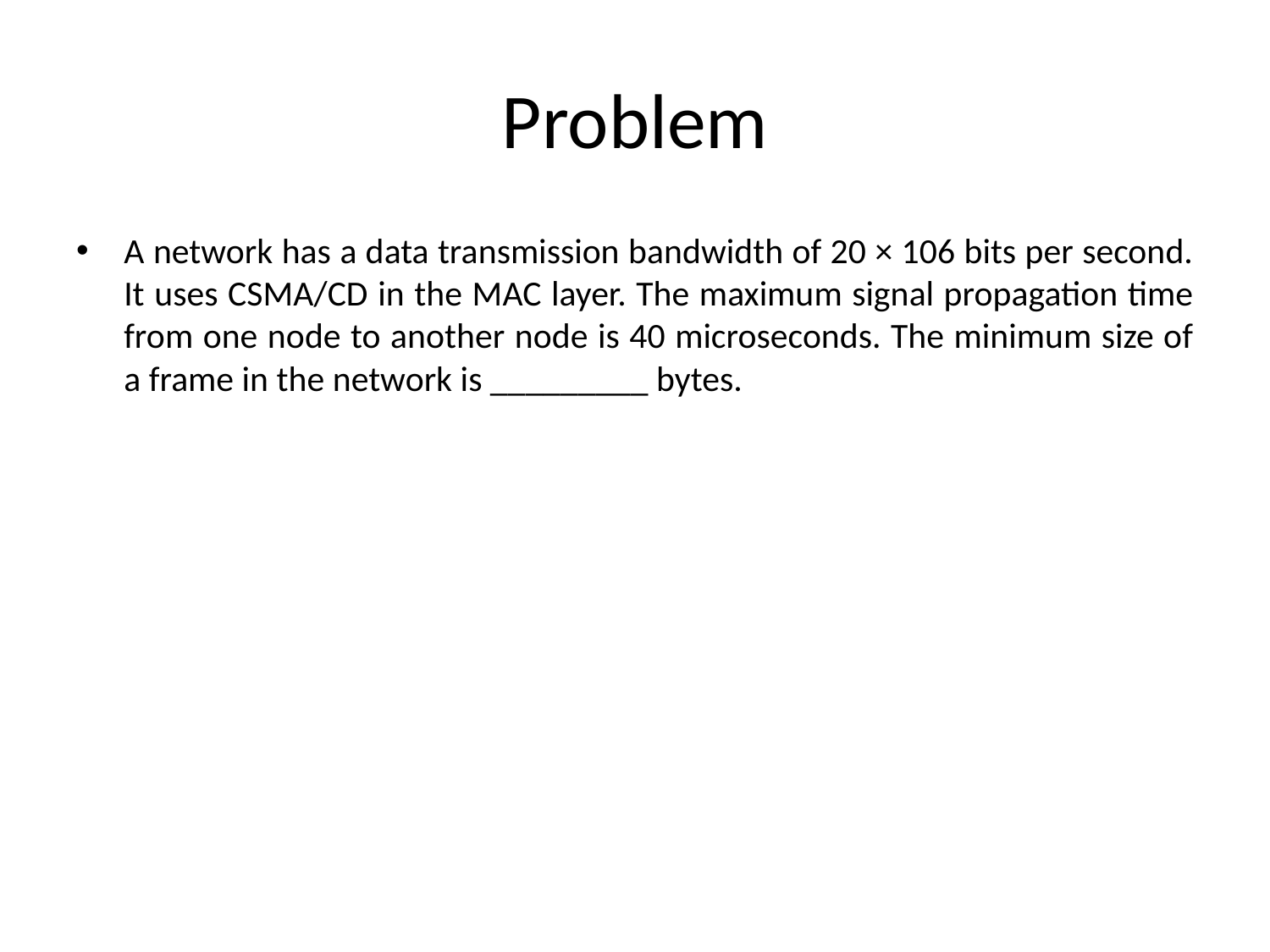

# Problem
A network has a data transmission bandwidth of 20 × 106 bits per second. It uses CSMA/CD in the MAC layer. The maximum signal propagation time from one node to another node is 40 microseconds. The minimum size of a frame in the network is _________ bytes.